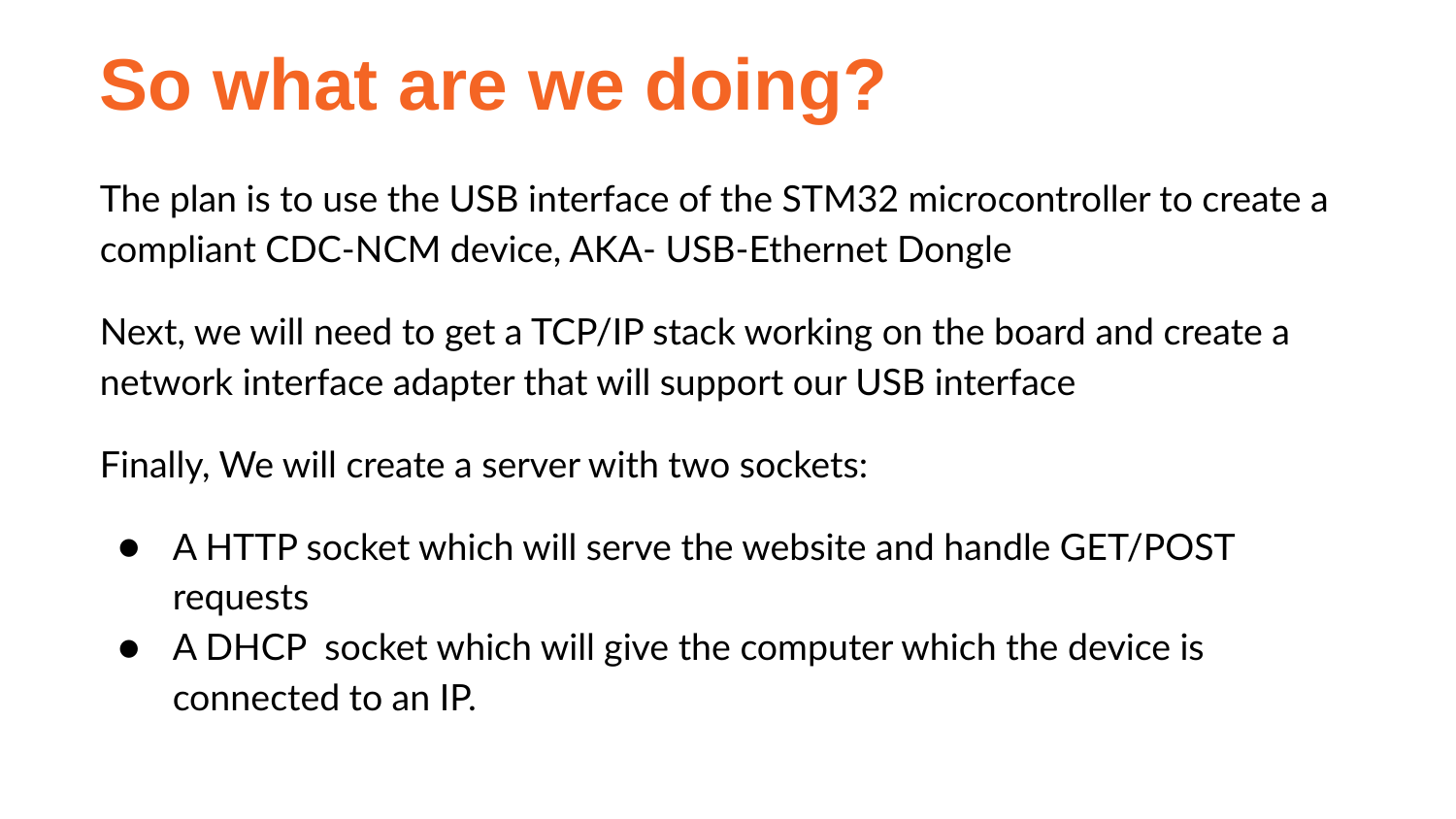

So what are we doing?

The plan is to use the USB interface of the STM32 microcontroller to create a compliant CDC-NCM device, AKA- USB-Ethernet Dongle
Next, we will need to get a TCP/IP stack working on the board and create a network interface adapter that will support our USB interface
Finally, We will create a server with two sockets:
A HTTP socket which will serve the website and handle GET/POST requests
A DHCP  socket which will give the computer which the device is connected to an IP.